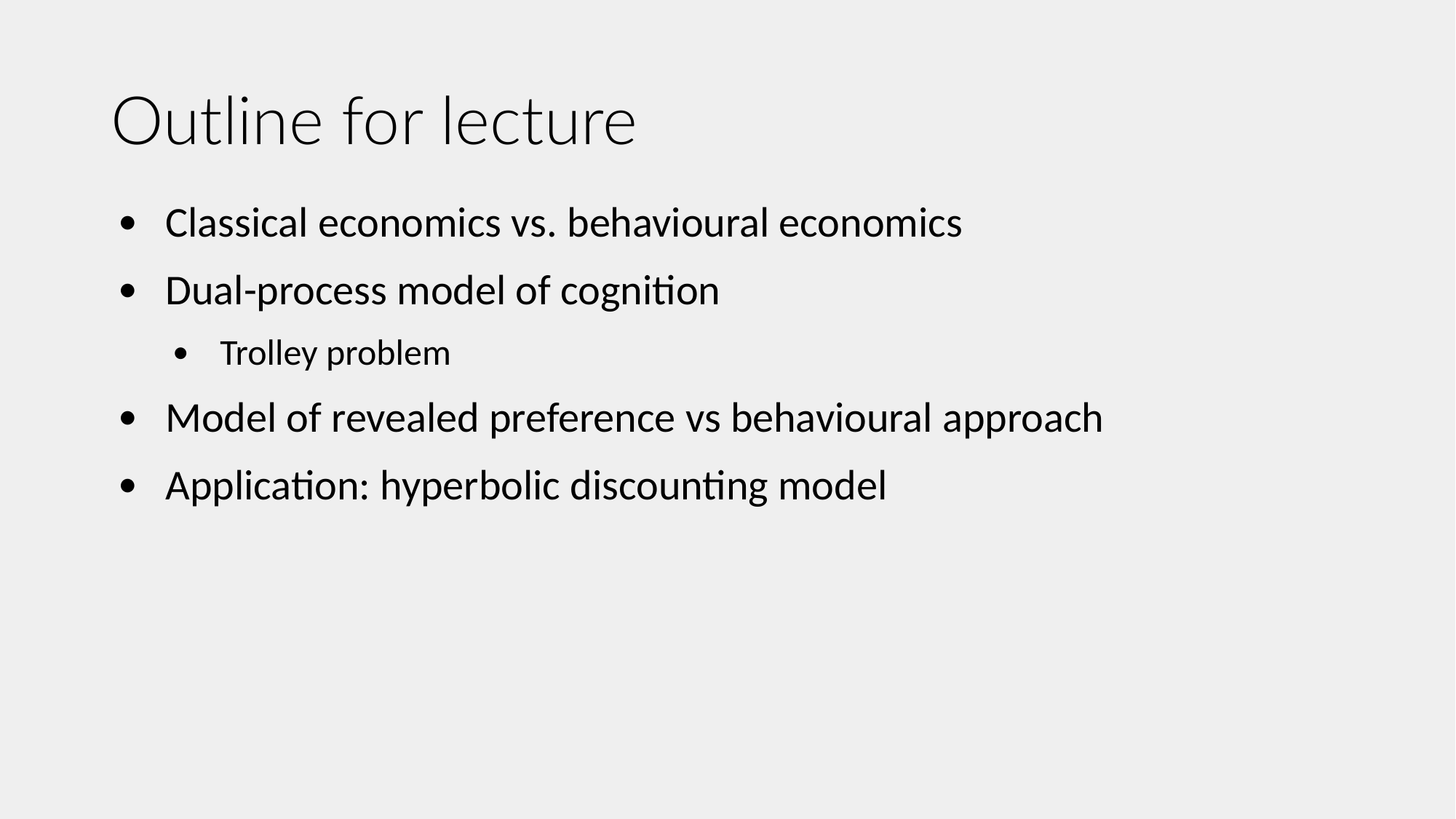

# Outline for lecture
Classical economics vs. behavioural economics
Dual-process model of cognition
Trolley problem
Model of revealed preference vs behavioural approach
Application: hyperbolic discounting model